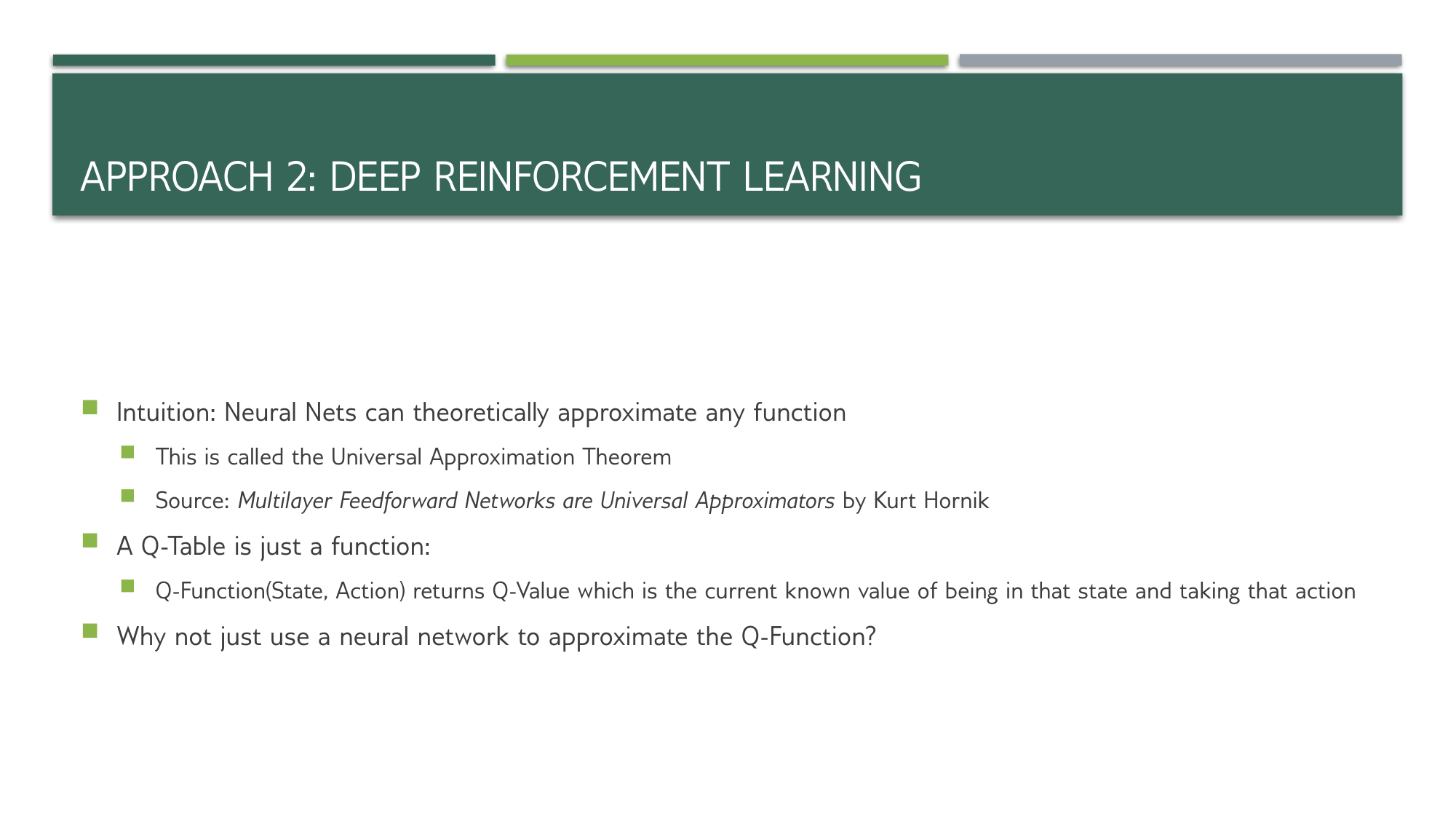

# Approach 2: Deep Reinforcement Learning
Intuition: Neural Nets can theoretically approximate any function
This is called the Universal Approximation Theorem
Source: Multilayer Feedforward Networks are Universal Approximators by Kurt Hornik
A Q-Table is just a function:
Q-Function(State, Action) returns Q-Value which is the current known value of being in that state and taking that action
Why not just use a neural network to approximate the Q-Function?